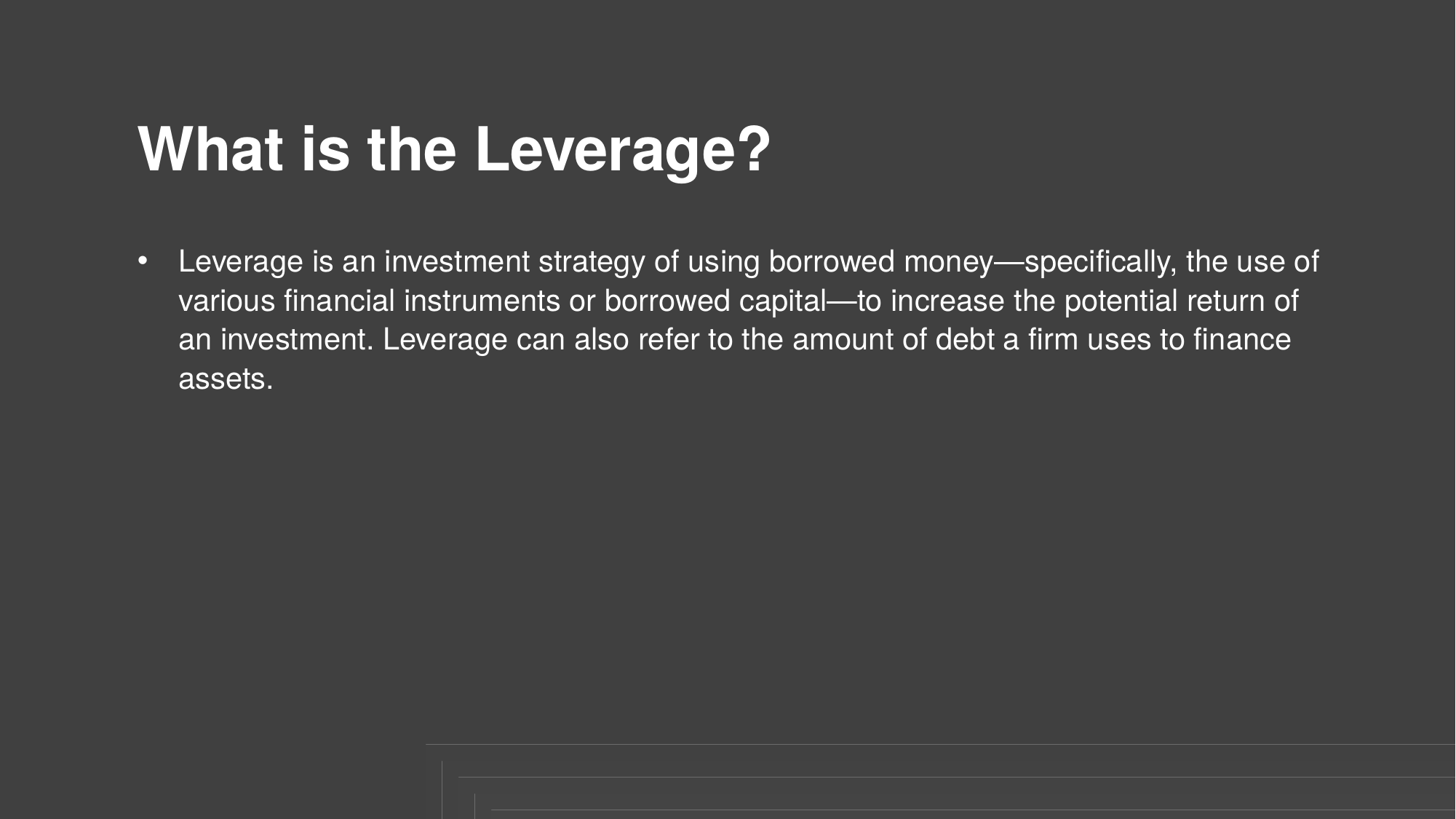

What is the Leverage?
Leverage is an investment strategy of using borrowed money—specifically, the use of various financial instruments or borrowed capital—to increase the potential return of an investment. Leverage can also refer to the amount of debt a firm uses to finance assets.